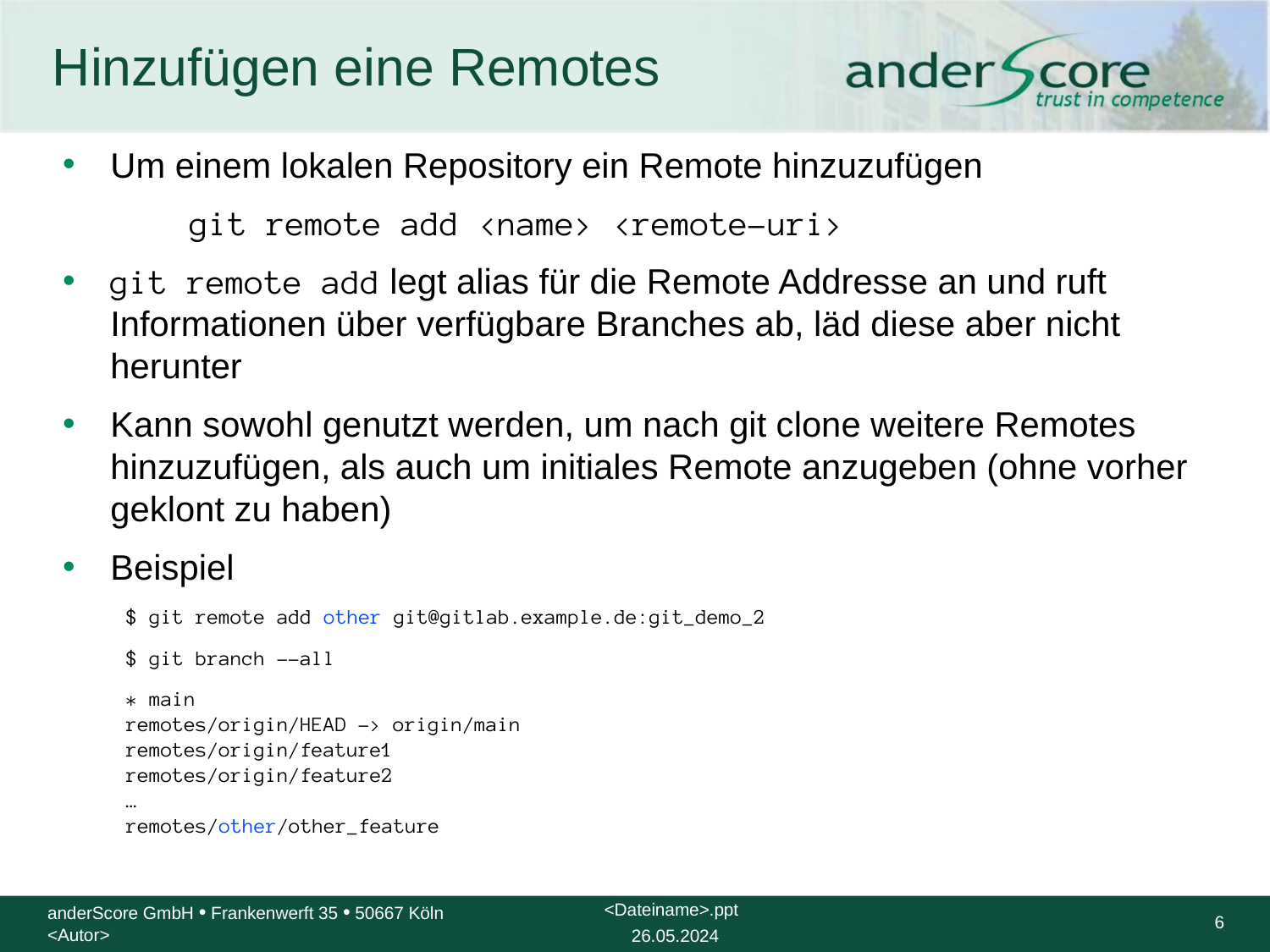

# Hinzufügen eine Remotes
Um einem lokalen Repository ein Remote hinzuzufügen
	git remote add <name> <remote-uri>
git remote add legt alias für die Remote Addresse an und ruft Informationen über verfügbare Branches ab, läd diese aber nicht herunter
Kann sowohl genutzt werden, um nach git clone weitere Remotes hinzuzufügen, als auch um initiales Remote anzugeben (ohne vorher geklont zu haben)
Beispiel
$ git remote add other git@gitlab.example.de:git_demo_2
$ git branch --all
* main
remotes/origin/HEAD -> origin/main
remotes/origin/feature1
remotes/origin/feature2
…
remotes/other/other_feature